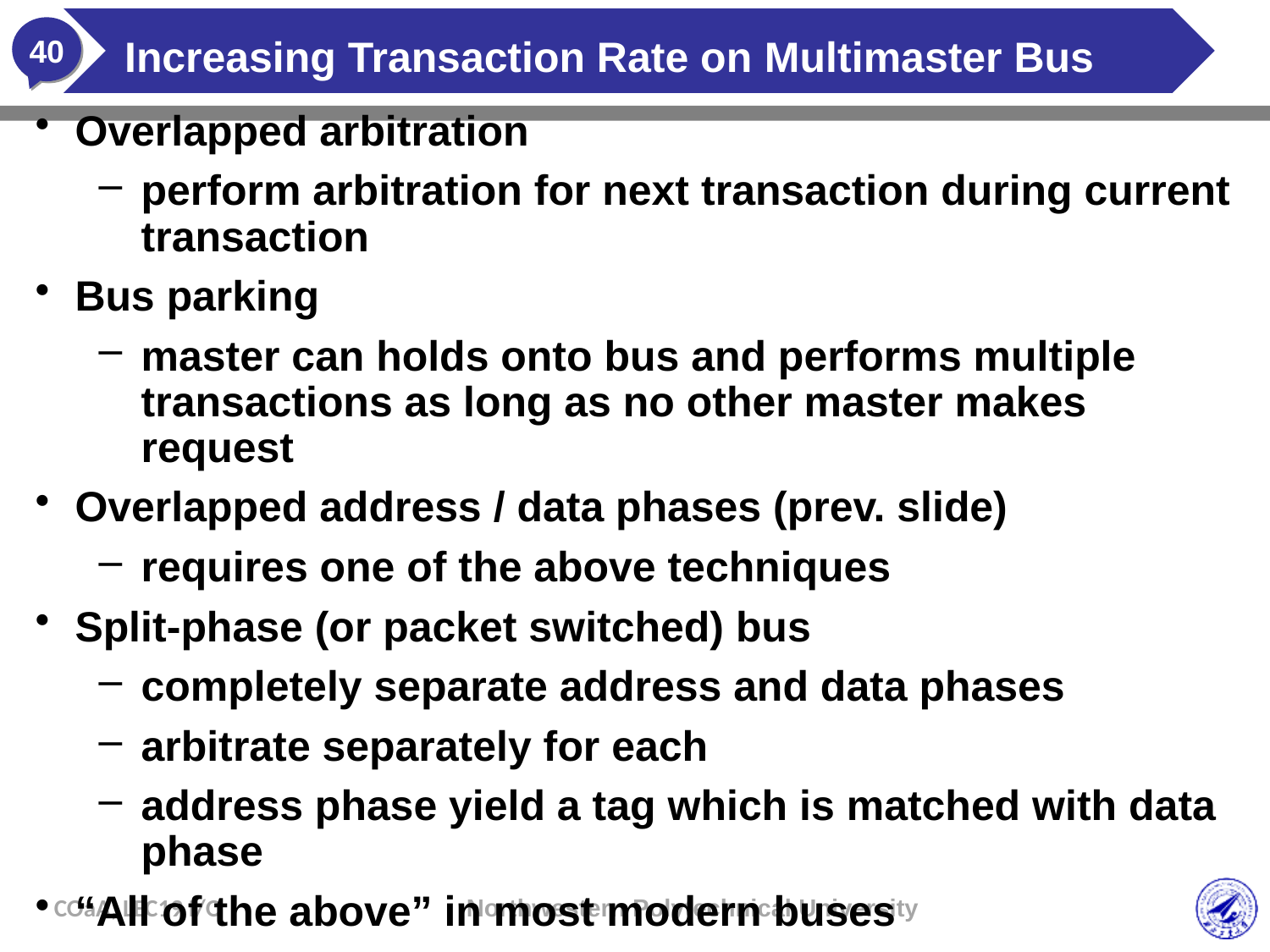

# Increasing Transaction Rate on Multimaster Bus
Overlapped arbitration
perform arbitration for next transaction during current transaction
Bus parking
master can holds onto bus and performs multiple transactions as long as no other master makes request
Overlapped address / data phases (prev. slide)
requires one of the above techniques
Split-phase (or packet switched) bus
completely separate address and data phases
arbitrate separately for each
address phase yield a tag which is matched with data phase
“All of the above” in most modern buses
COaA, LEC19 I/O
Northwestern Polytechnical University